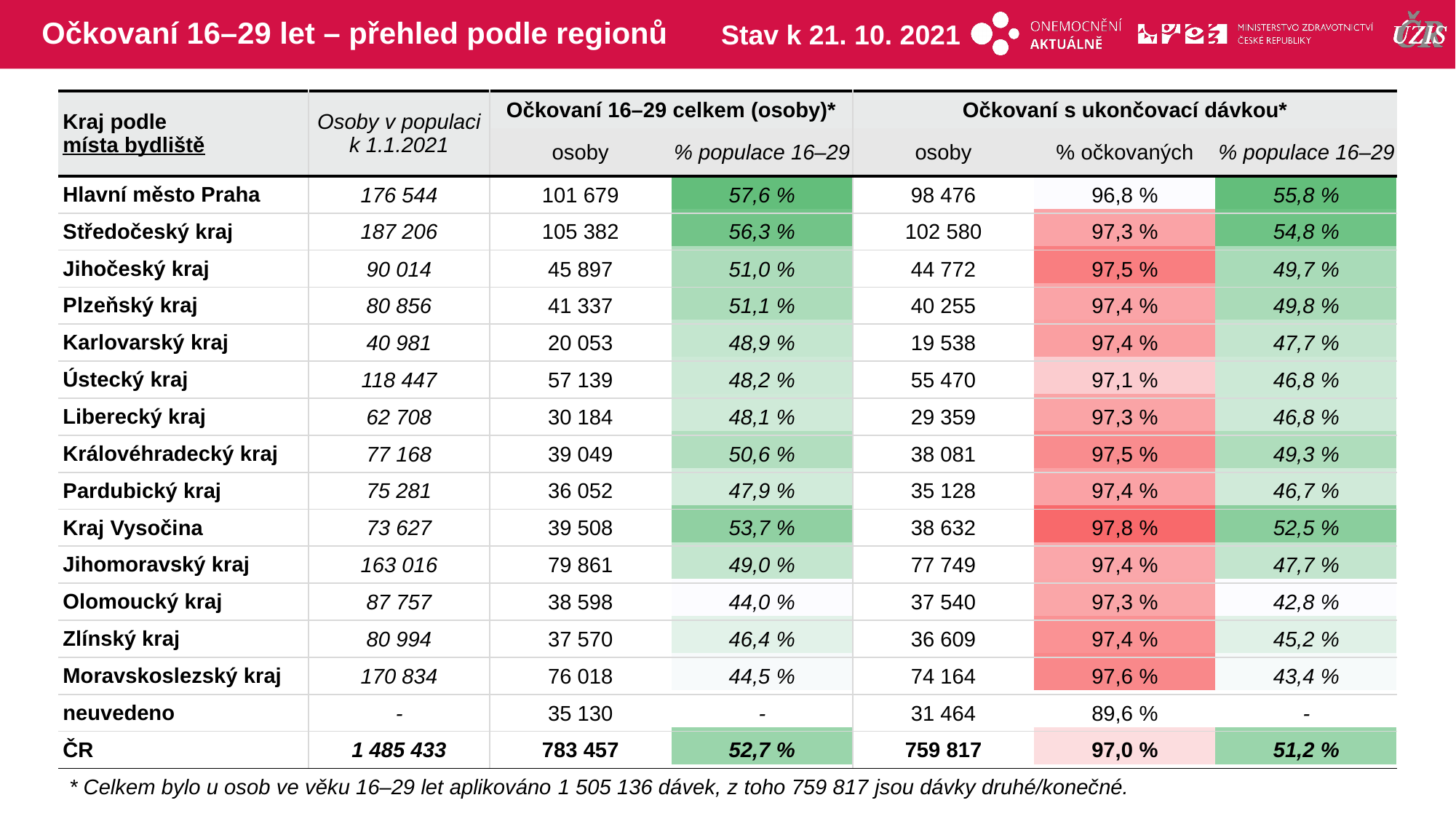

# Očkovaní 16–29 let – přehled podle regionů
Stav k 21. 10. 2021
| Kraj podle místa bydliště | Osoby v populaci k 1.1.2021 | Očkovaní 16–29 celkem (osoby)\* |  | Očkovaní s ukončovací dávkou\* |  |  |
| --- | --- | --- | --- | --- | --- | --- |
|  |  | osoby | % populace 16–29 | osoby | % očkovaných | % populace 16–29 |
| Hlavní město Praha | 176 544 | 101 679 | 57,6 % | 98 476 | 96,8 % | 55,8 % |
| Středočeský kraj | 187 206 | 105 382 | 56,3 % | 102 580 | 97,3 % | 54,8 % |
| Jihočeský kraj | 90 014 | 45 897 | 51,0 % | 44 772 | 97,5 % | 49,7 % |
| Plzeňský kraj | 80 856 | 41 337 | 51,1 % | 40 255 | 97,4 % | 49,8 % |
| Karlovarský kraj | 40 981 | 20 053 | 48,9 % | 19 538 | 97,4 % | 47,7 % |
| Ústecký kraj | 118 447 | 57 139 | 48,2 % | 55 470 | 97,1 % | 46,8 % |
| Liberecký kraj | 62 708 | 30 184 | 48,1 % | 29 359 | 97,3 % | 46,8 % |
| Královéhradecký kraj | 77 168 | 39 049 | 50,6 % | 38 081 | 97,5 % | 49,3 % |
| Pardubický kraj | 75 281 | 36 052 | 47,9 % | 35 128 | 97,4 % | 46,7 % |
| Kraj Vysočina | 73 627 | 39 508 | 53,7 % | 38 632 | 97,8 % | 52,5 % |
| Jihomoravský kraj | 163 016 | 79 861 | 49,0 % | 77 749 | 97,4 % | 47,7 % |
| Olomoucký kraj | 87 757 | 38 598 | 44,0 % | 37 540 | 97,3 % | 42,8 % |
| Zlínský kraj | 80 994 | 37 570 | 46,4 % | 36 609 | 97,4 % | 45,2 % |
| Moravskoslezský kraj | 170 834 | 76 018 | 44,5 % | 74 164 | 97,6 % | 43,4 % |
| neuvedeno | - | 35 130 | - | 31 464 | 89,6 % | - |
| ČR | 1 485 433 | 783 457 | 52,7 % | 759 817 | 97,0 % | 51,2 % |
|  |  |  |  |  |  |
| --- | --- | --- | --- | --- | --- |
|  |  |  |  |  |  |
|  |  |  |  |  |  |
|  |  |  |  |  |  |
|  |  |  |  |  |  |
|  |  |  |  |  |  |
|  |  |  |  |  |  |
|  |  |  |  |  |  |
|  |  |  |  |  |  |
|  |  |  |  |  |  |
|  |  |  |  |  |  |
|  |  |  |  |  |  |
|  |  |  |  |  |  |
|  |  |  |  |  |  |
|  |  |  |  |  |  |
|  |  |  |  |  |  |
* Celkem bylo u osob ve věku 16–29 let aplikováno 1 505 136 dávek, z toho 759 817 jsou dávky druhé/konečné.